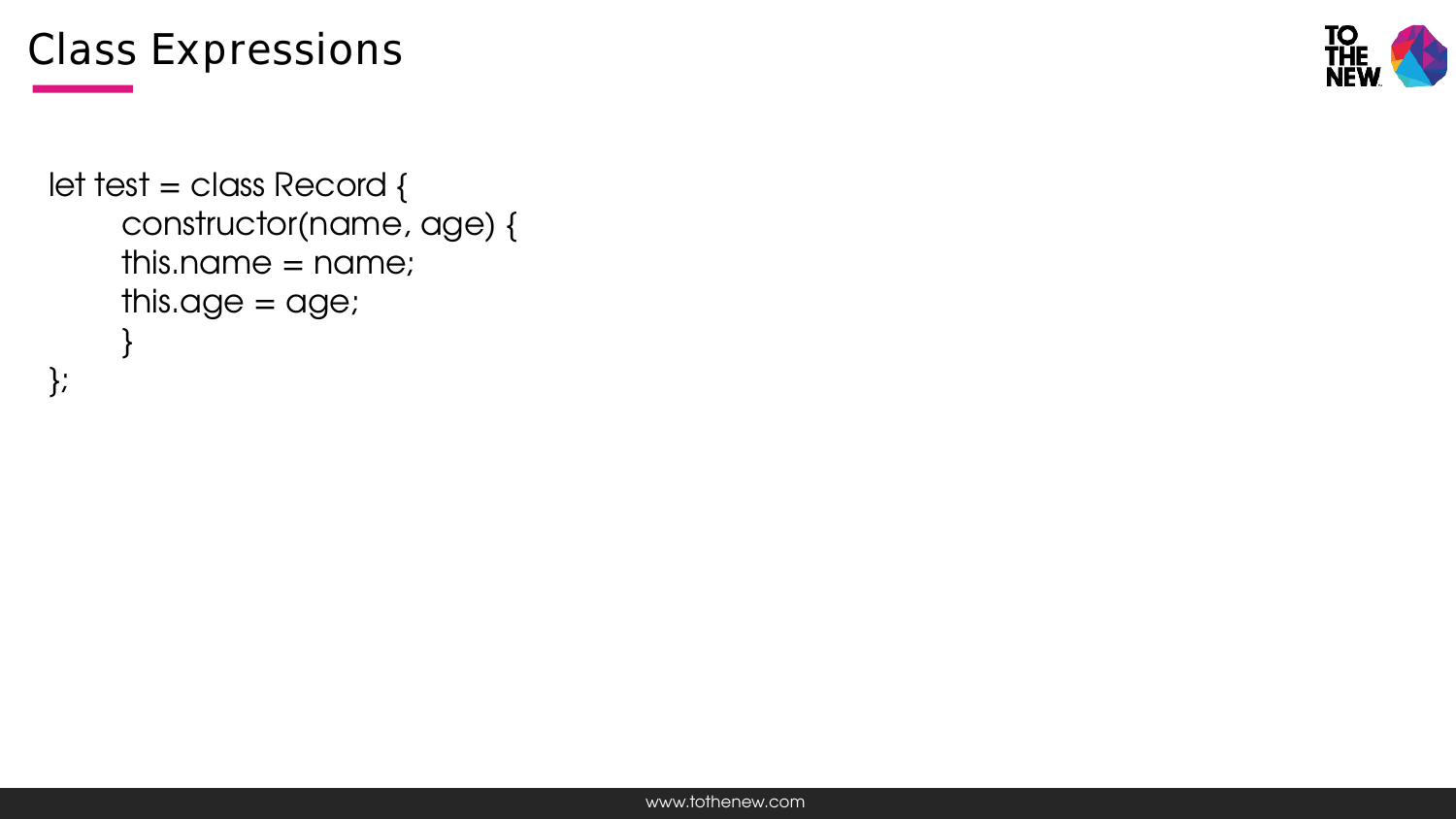

# Class Expressions
let test = class Record {
constructor(name, age) {
this.name = name;
this.age = age;
}
};